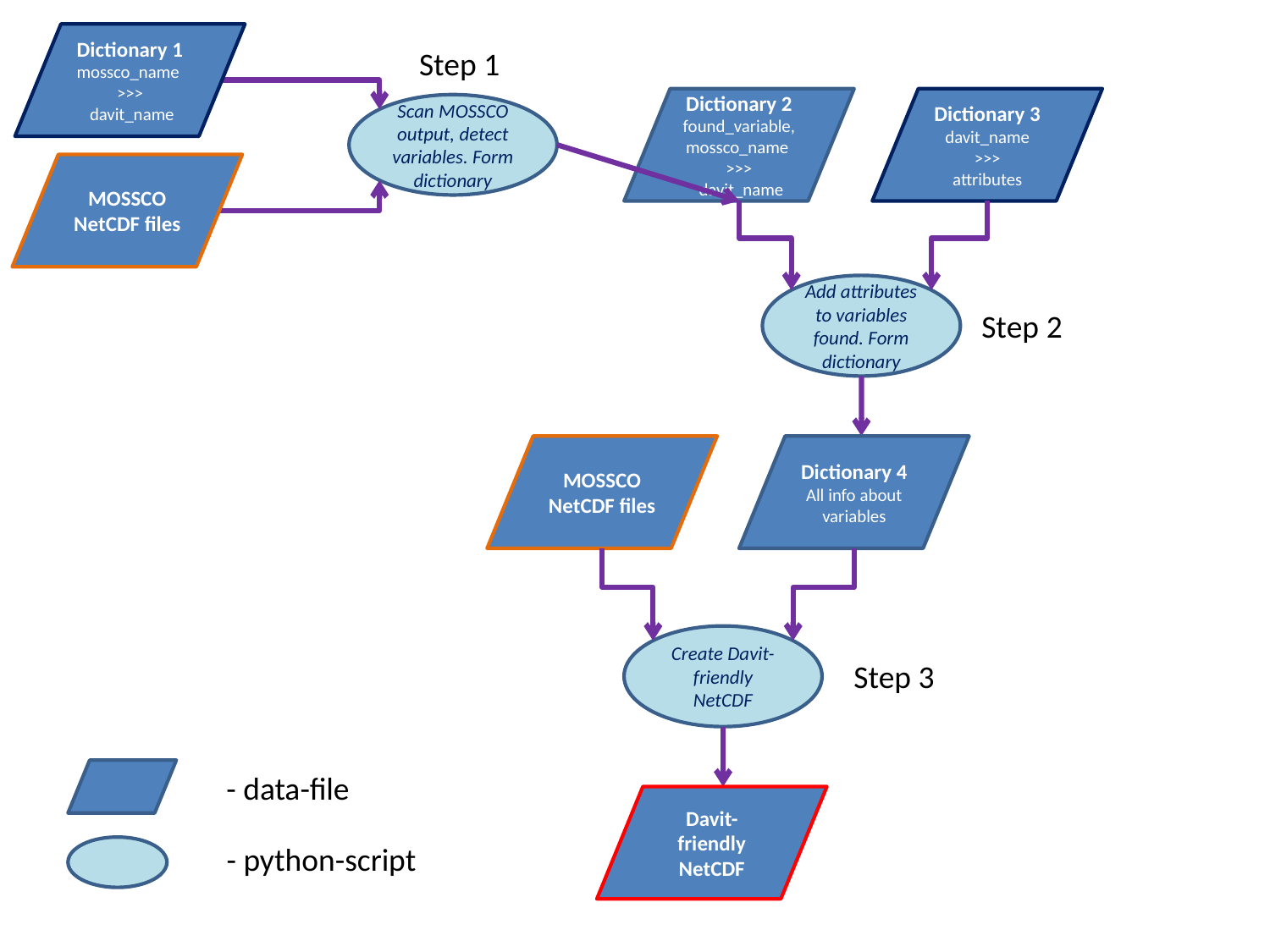

Dictionary 1
mossco_name
>>>
 davit_name
Step 1
Dictionary 3
davit_name >>>
attributes
Dictionary 2
found_variable, mossco_name
>>>
 davit_name
Scan MOSSCO output, detect variables. Form dictionary
MOSSCO
NetCDF files
Add attributes to variables found. Form dictionary
Step 2
MOSSCO
NetCDF files
Dictionary 4
All info about variables
Create Davit-friendly NetCDF
Step 3

- data-file
Davit-friendly NetCDF
- python-script